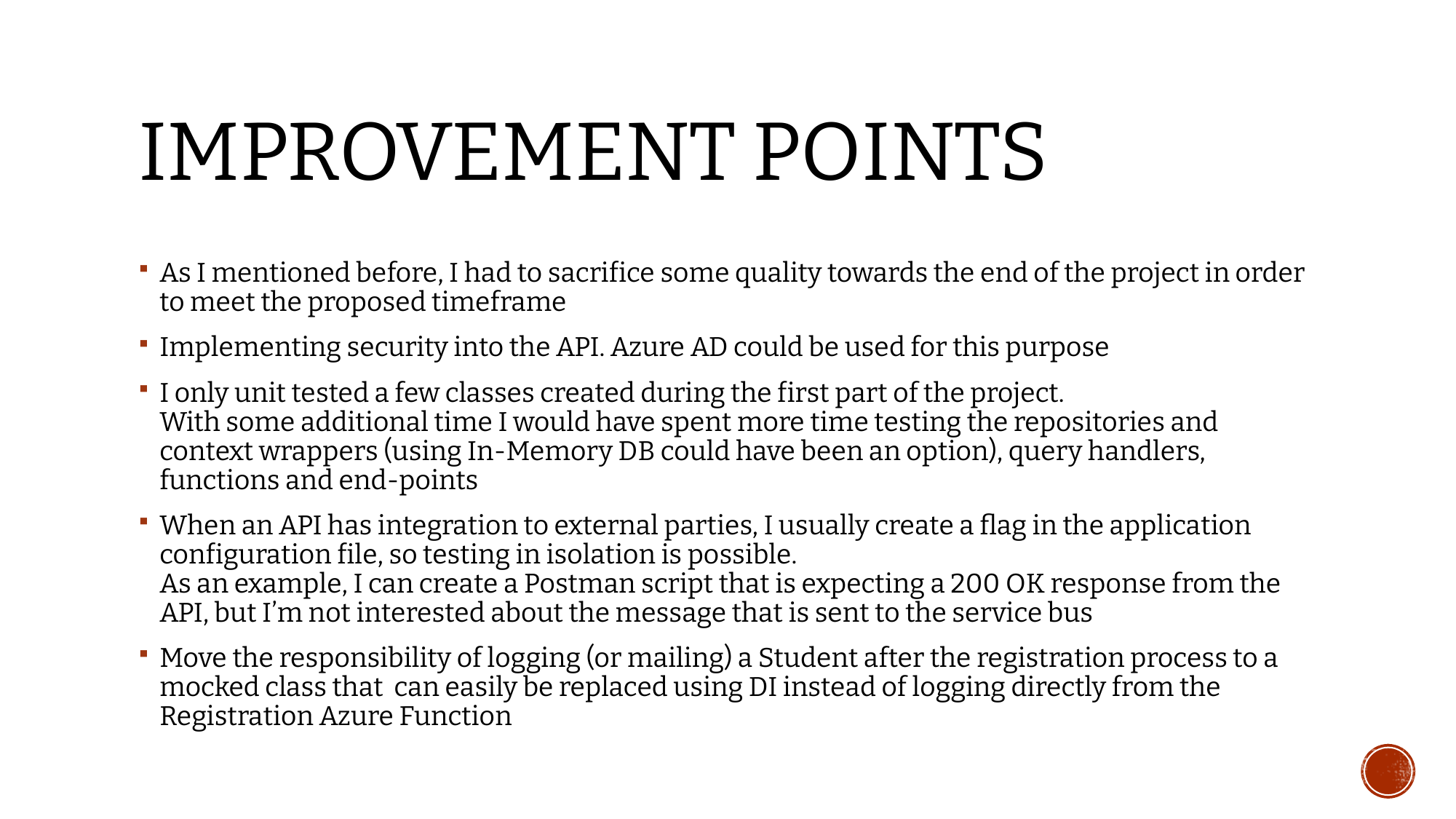

# Improvement points
As I mentioned before, I had to sacrifice some quality towards the end of the project in order to meet the proposed timeframe
Implementing security into the API. Azure AD could be used for this purpose
I only unit tested a few classes created during the first part of the project.
With some additional time I would have spent more time testing the repositories and context wrappers (using In-Memory DB could have been an option), query handlers, functions and end-points
When an API has integration to external parties, I usually create a flag in the application configuration file, so testing in isolation is possible.
As an example, I can create a Postman script that is expecting a 200 OK response from the API, but I’m not interested about the message that is sent to the service bus
Move the responsibility of logging (or mailing) a Student after the registration process to a mocked class that  can easily be replaced using DI instead of logging directly from the Registration Azure Function